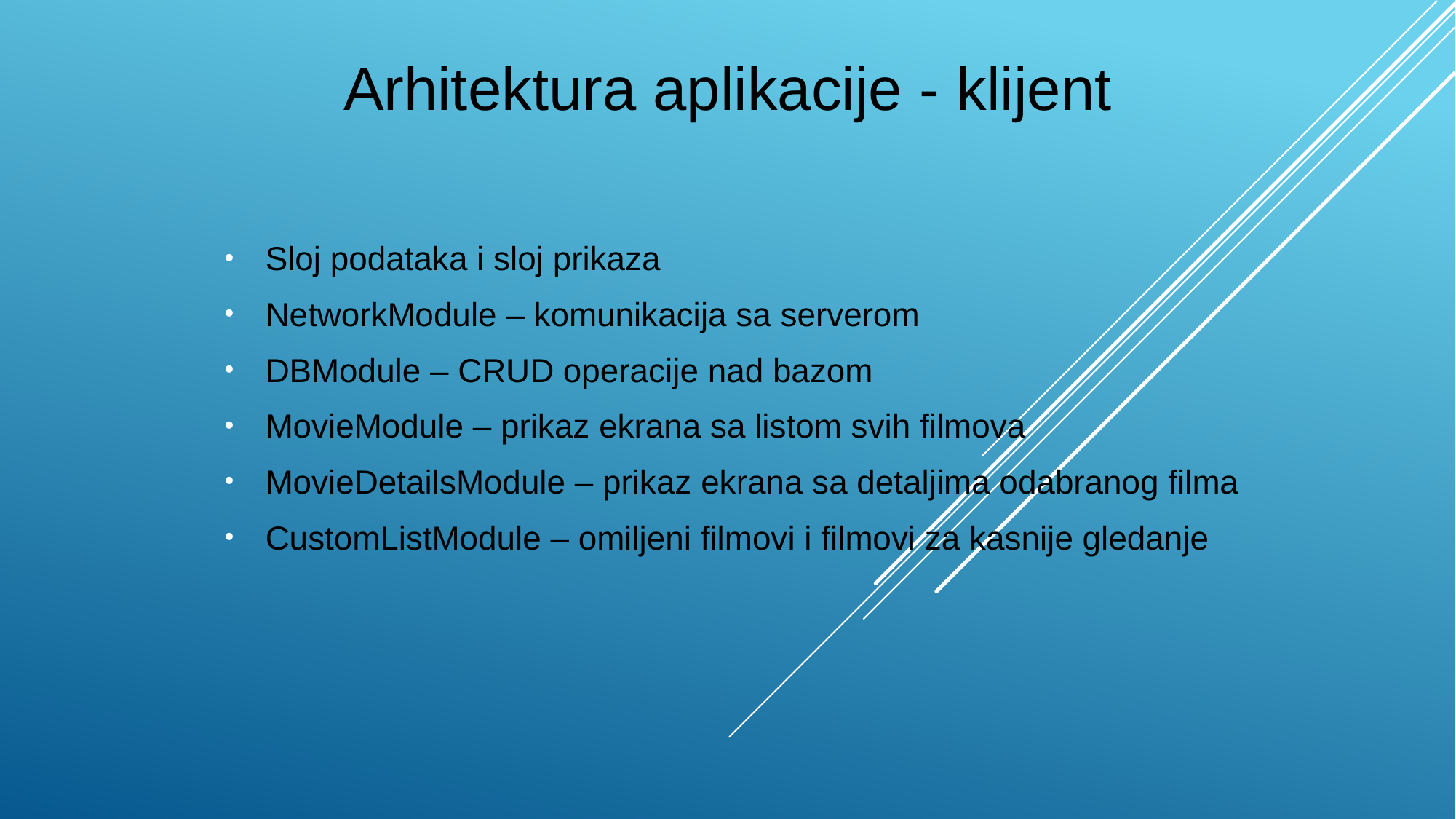

# Arhitektura aplikacije - klijent
Sloj podataka i sloj prikaza
NetworkModule – komunikacija sa serverom
DBModule – CRUD operacije nad bazom
MovieModule – prikaz ekrana sa listom svih filmova
MovieDetailsModule – prikaz ekrana sa detaljima odabranog filma
CustomListModule – omiljeni filmovi i filmovi za kasnije gledanje